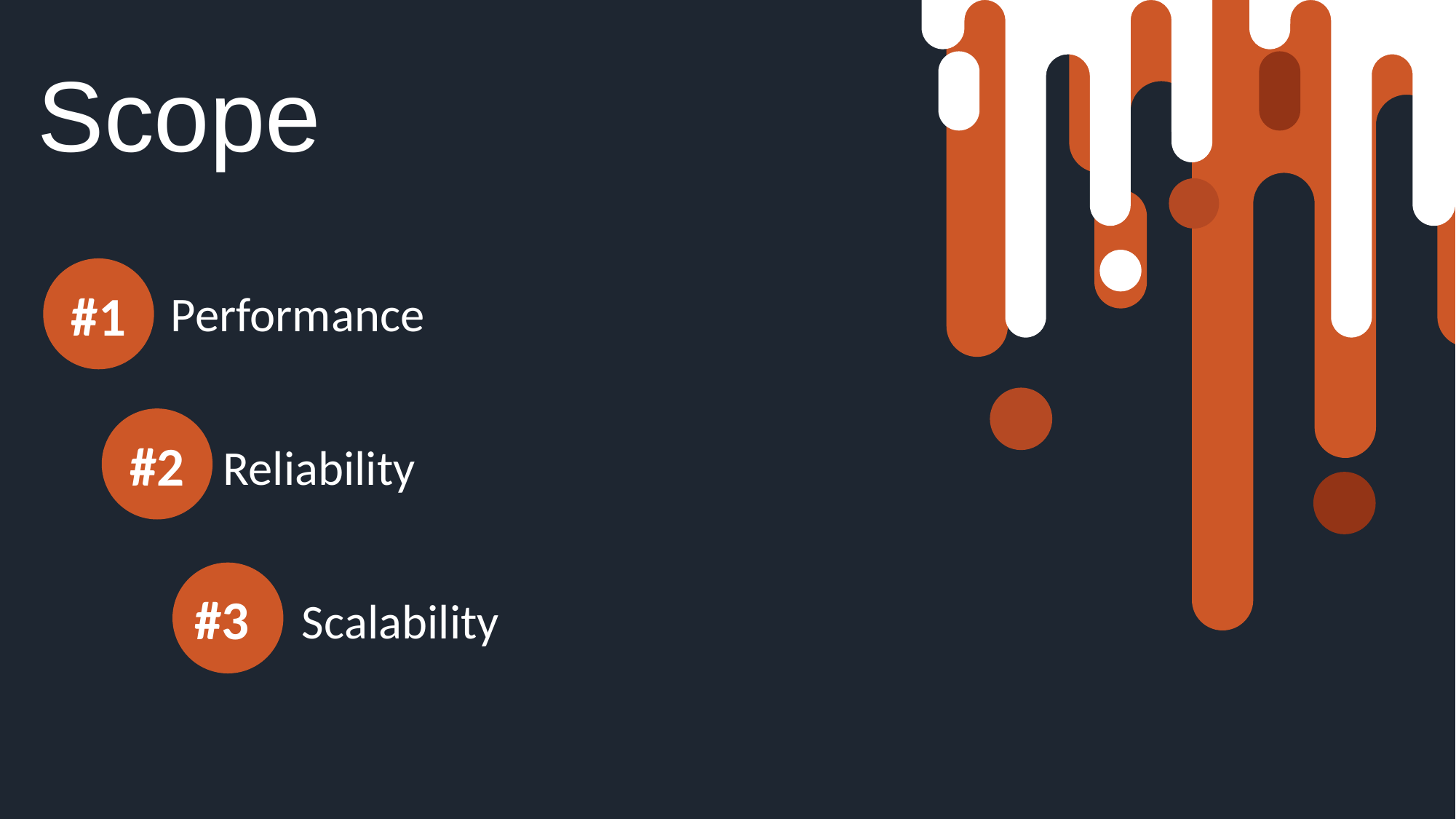

# Scope
#1
Performance
#2
Reliability
#3
Scalability